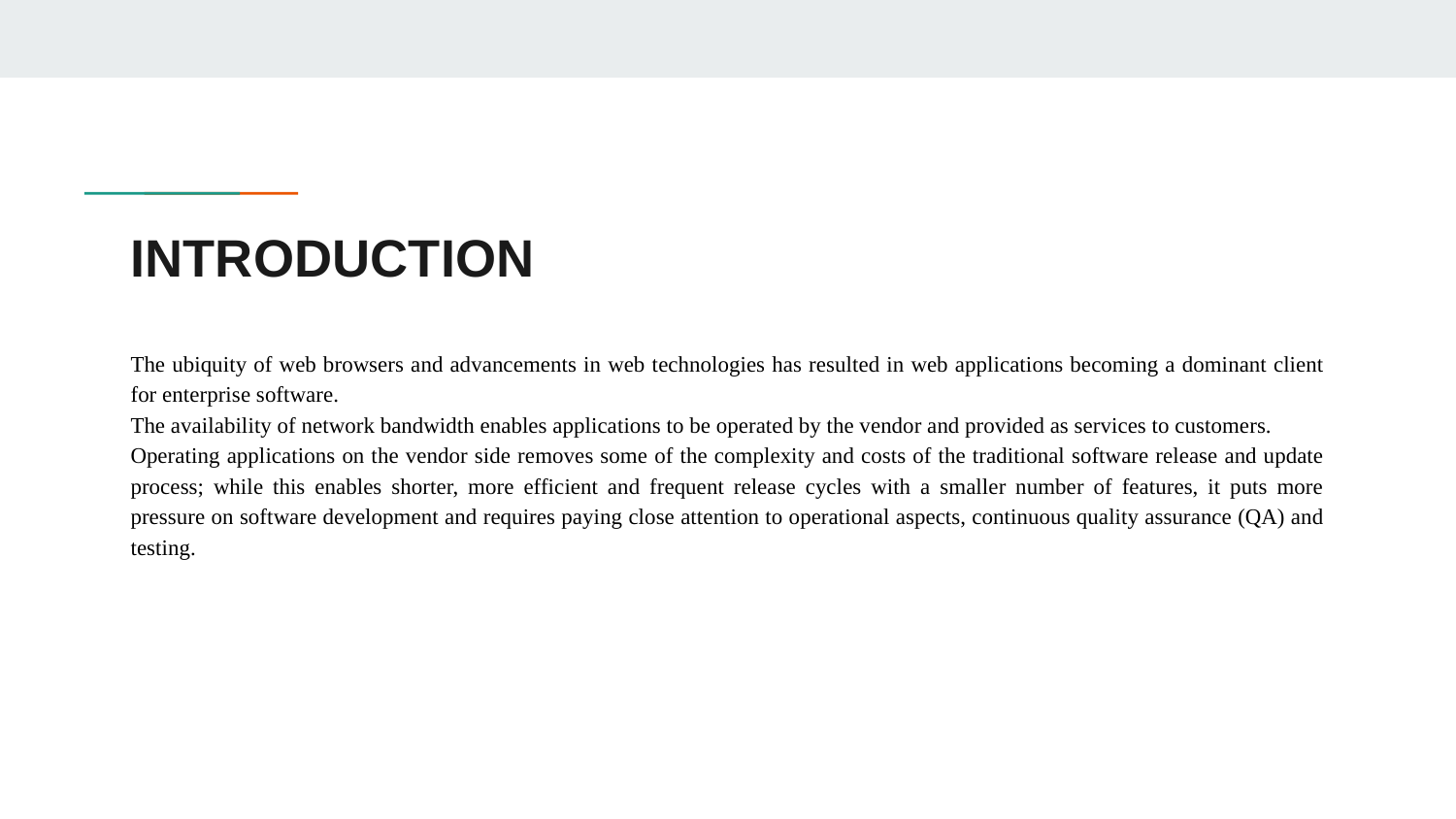

# INTRODUCTION
The ubiquity of web browsers and advancements in web technologies has resulted in web applications becoming a dominant client for enterprise software.
The availability of network bandwidth enables applications to be operated by the vendor and provided as services to customers.
Operating applications on the vendor side removes some of the complexity and costs of the traditional software release and update process; while this enables shorter, more efficient and frequent release cycles with a smaller number of features, it puts more pressure on software development and requires paying close attention to operational aspects, continuous quality assurance (QA) and testing.